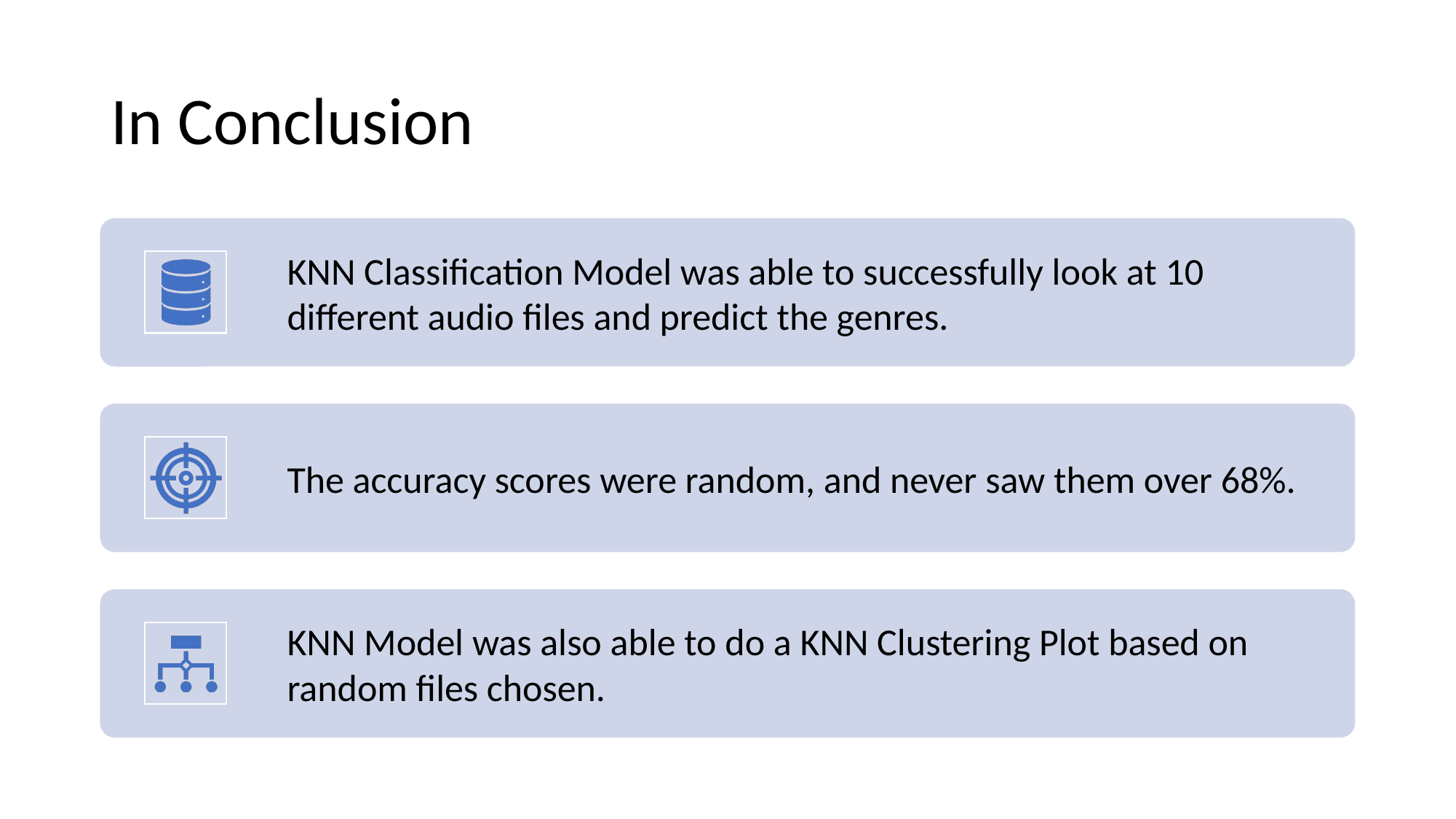

# In Conclusion
KNN Classification Model was able to successfully look at 10 different audio files and predict the genres.
The accuracy scores were random, and never saw them over 68%.
KNN Model was also able to do a KNN Clustering Plot based on random files chosen.